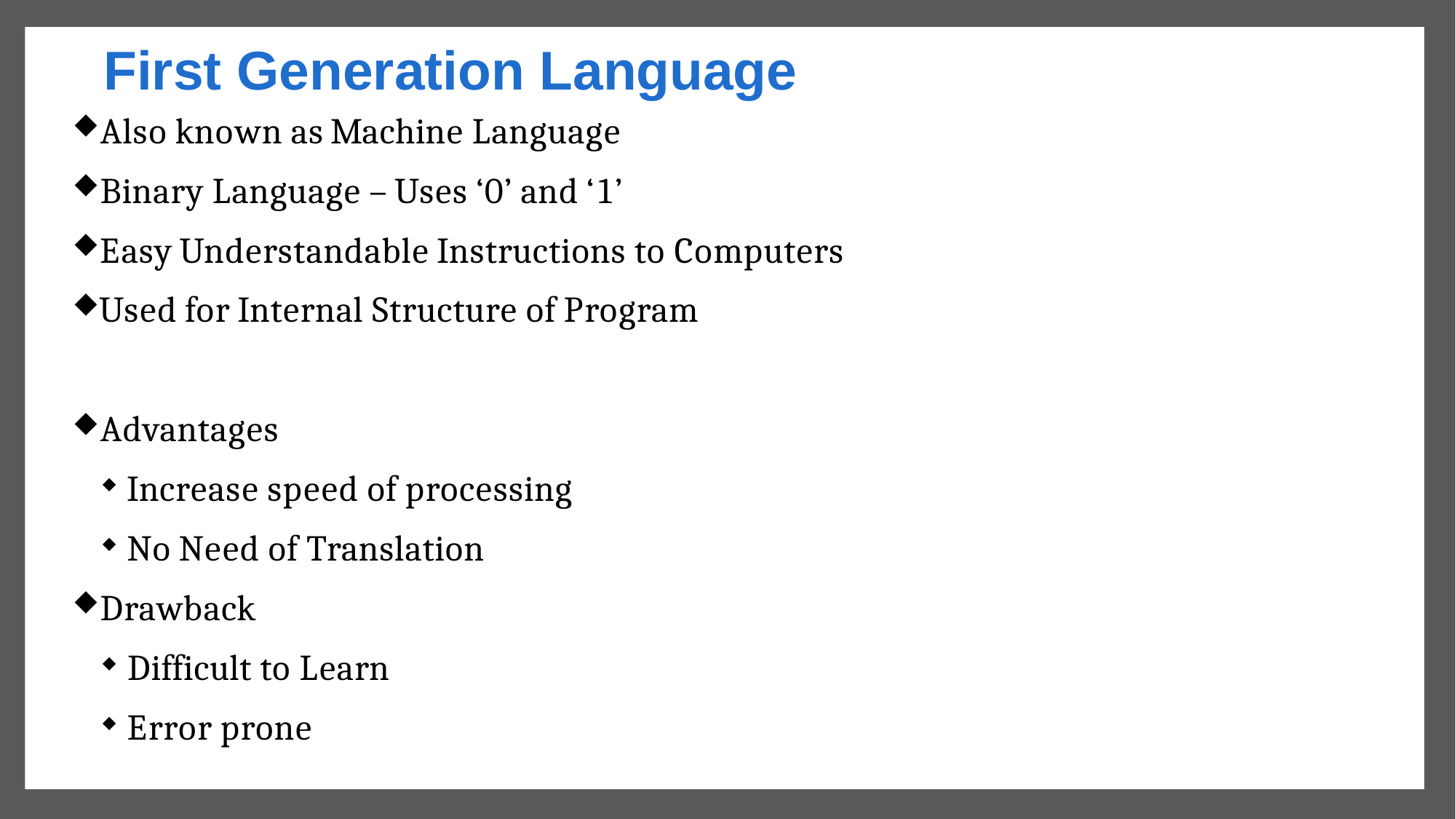

First Generation Language
Also known as Machine Language
Binary Language – Uses ‘0’ and ‘1’
Easy Understandable Instructions to Computers
Used for Internal Structure of Program

Advantages
Increase speed of processing
No Need of Translation
Drawback
Difficult to Learn
Error prone